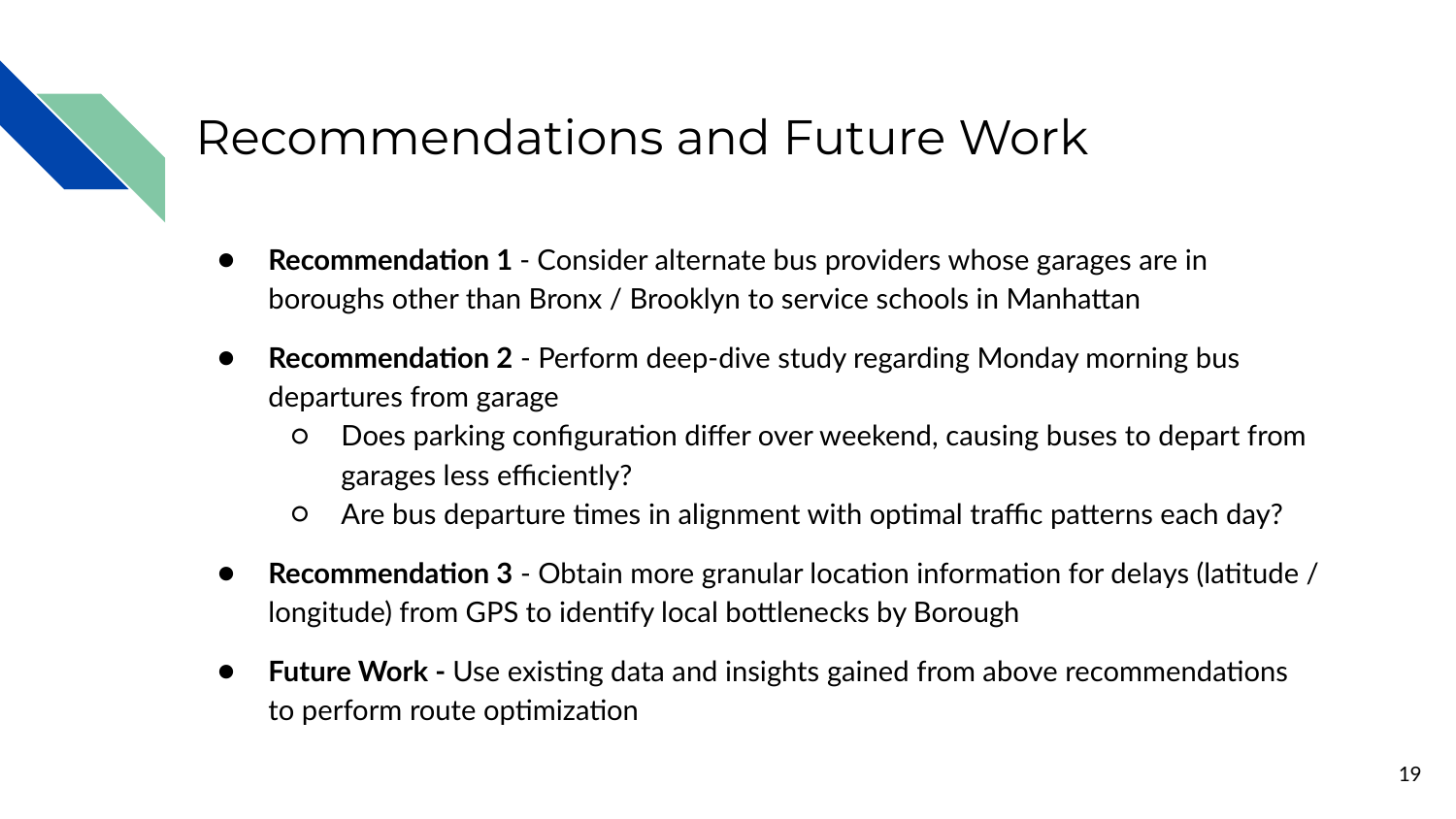

# Recommendations and Future Work
Recommendation 1 - Consider alternate bus providers whose garages are in boroughs other than Bronx / Brooklyn to service schools in Manhattan
Recommendation 2 - Perform deep-dive study regarding Monday morning bus departures from garage
Does parking configuration differ over weekend, causing buses to depart from garages less efficiently?
Are bus departure times in alignment with optimal traffic patterns each day?
Recommendation 3 - Obtain more granular location information for delays (latitude / longitude) from GPS to identify local bottlenecks by Borough
Future Work - Use existing data and insights gained from above recommendations to perform route optimization
19
Source: http://arun-aiml.blogspot.com/2017/07/k-means-clustering.html